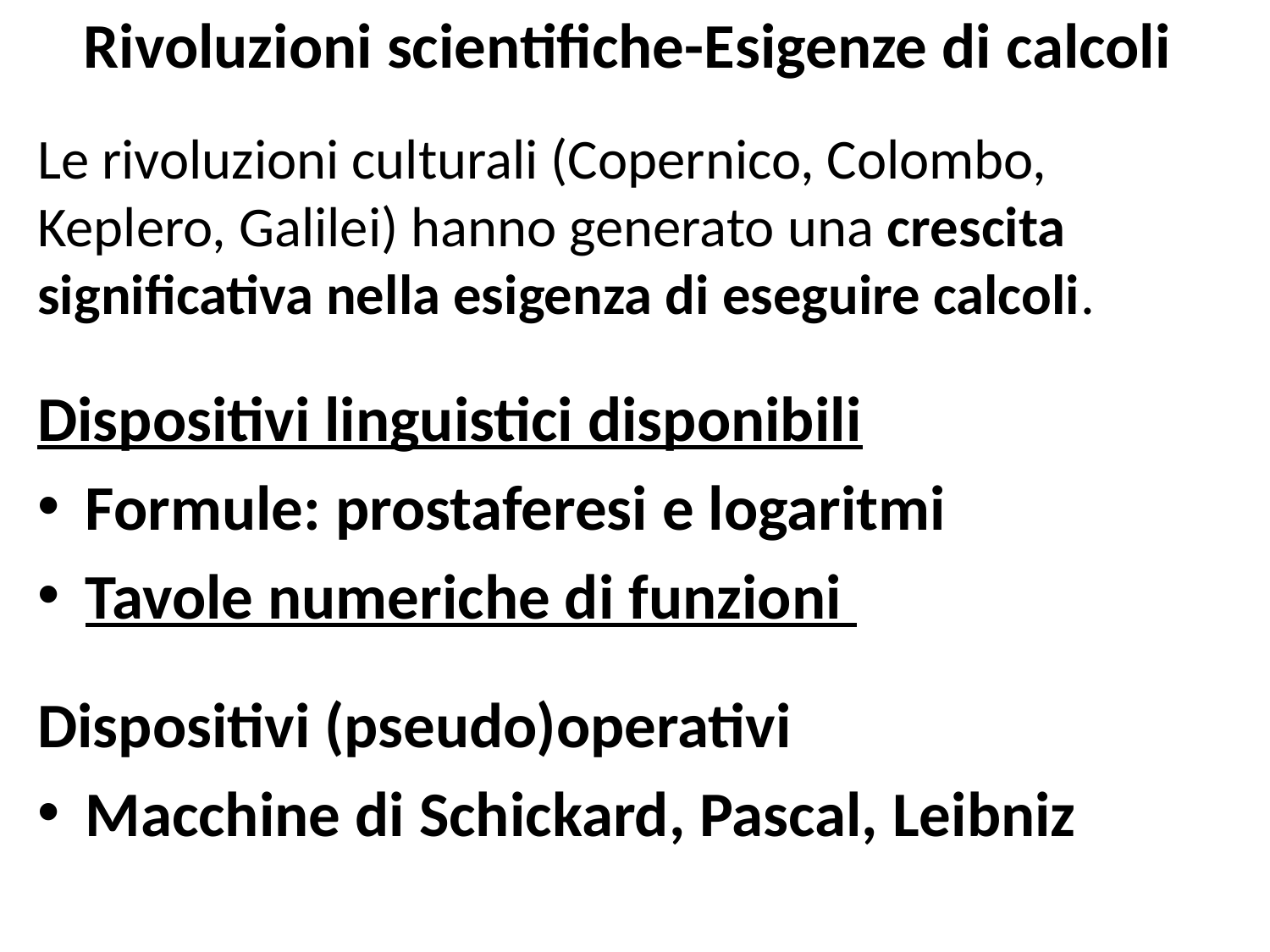

# Rivoluzioni scientifiche-Esigenze di calcoli
Le rivoluzioni culturali (Copernico, Colombo, Keplero, Galilei) hanno generato una crescita significativa nella esigenza di eseguire calcoli.

Dispositivi linguistici disponibili
Formule: prostaferesi e logaritmi
Tavole numeriche di funzioni

Dispositivi (pseudo)operativi
Macchine di Schickard, Pascal, Leibniz